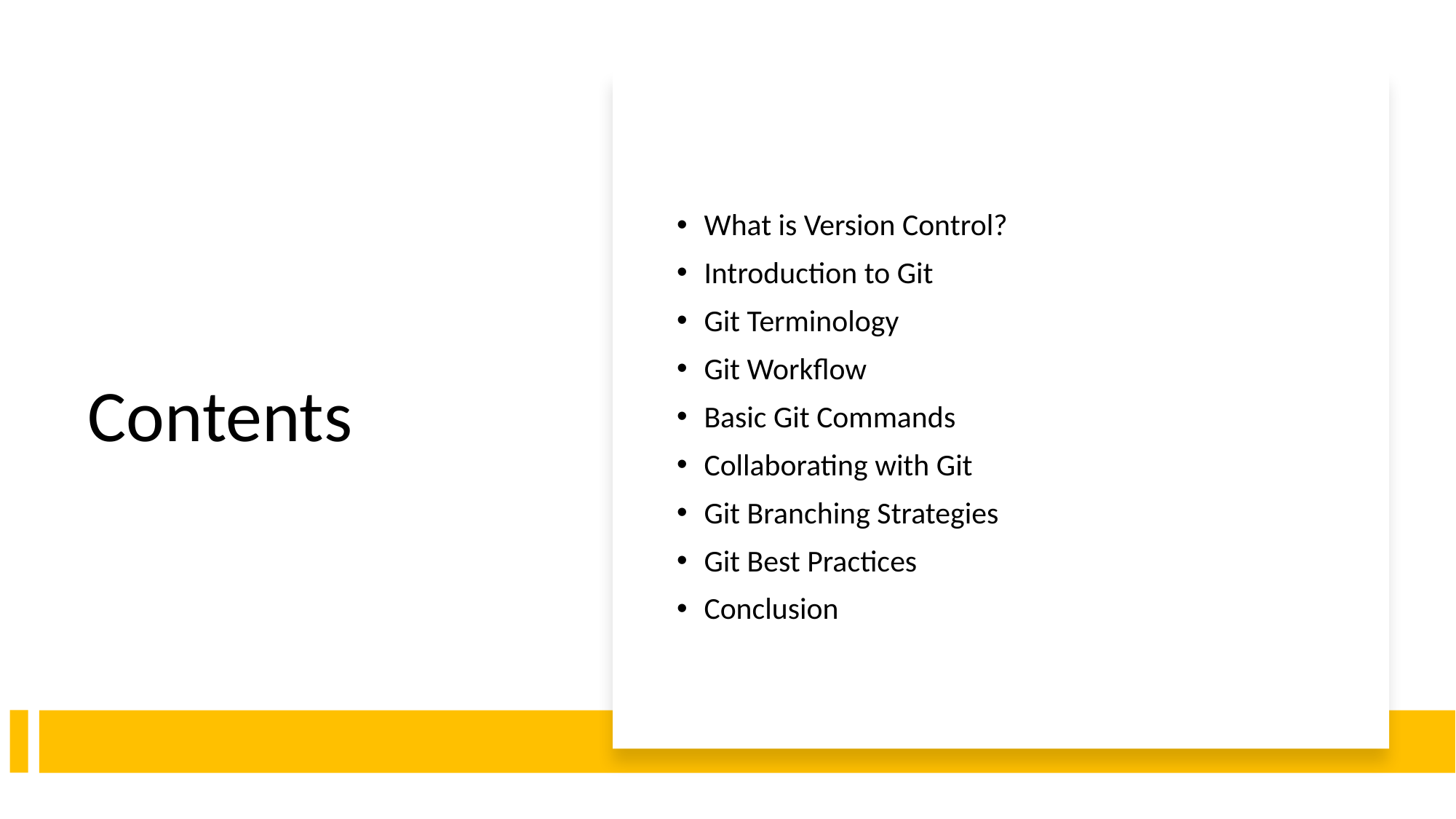

# Contents
What is Version Control?
Introduction to Git
Git Terminology
Git Workflow
Basic Git Commands
Collaborating with Git
Git Branching Strategies
Git Best Practices
Conclusion